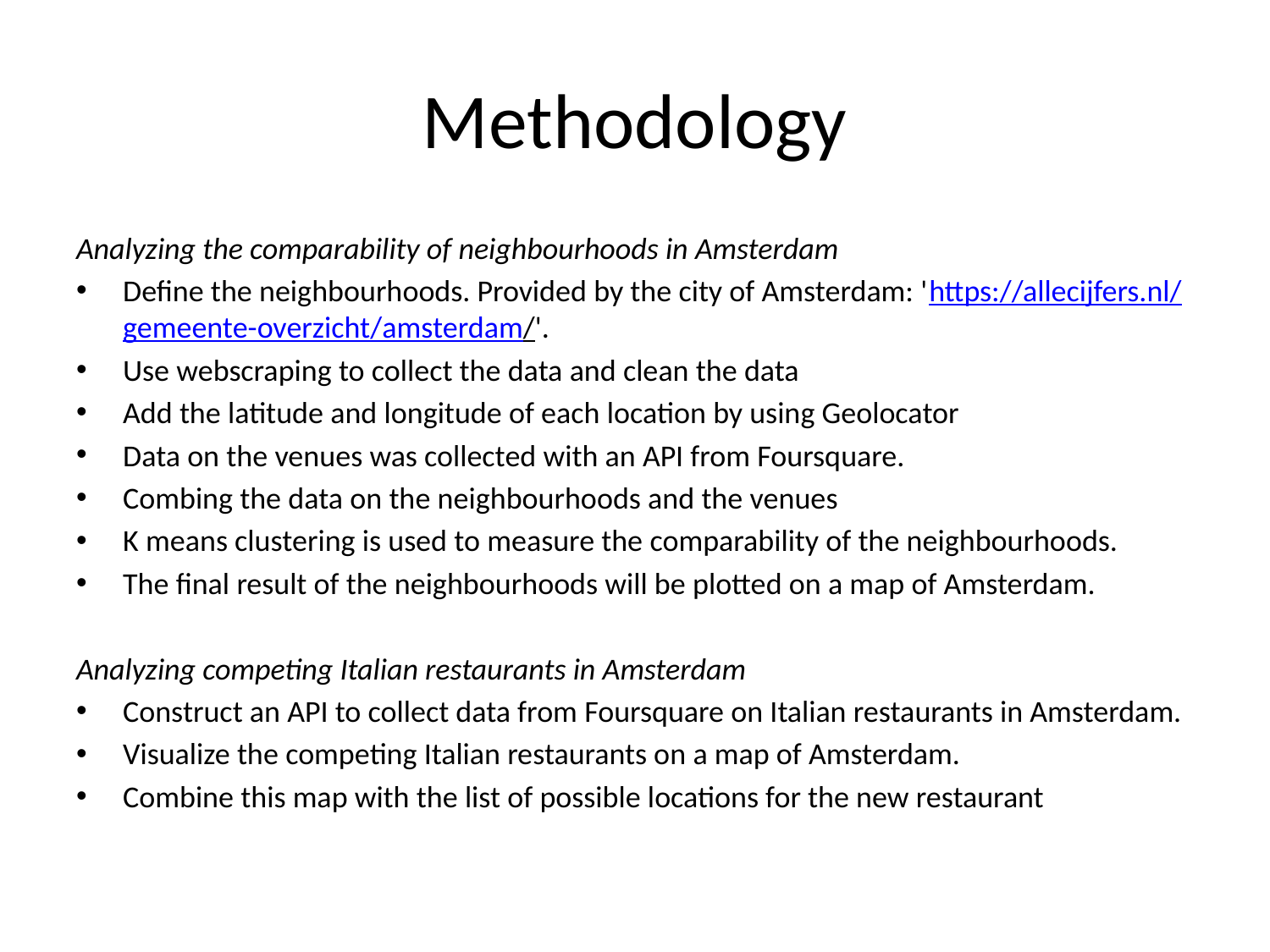

# Methodology
Analyzing the comparability of neighbourhoods in Amsterdam
Define the neighbourhoods. Provided by the city of Amsterdam: 'https://allecijfers.nl/gemeente-overzicht/amsterdam/'.
Use webscraping to collect the data and clean the data
Add the latitude and longitude of each location by using Geolocator
Data on the venues was collected with an API from Foursquare.
Combing the data on the neighbourhoods and the venues
K means clustering is used to measure the comparability of the neighbourhoods.
The final result of the neighbourhoods will be plotted on a map of Amsterdam.

Analyzing competing Italian restaurants in Amsterdam
Construct an API to collect data from Foursquare on Italian restaurants in Amsterdam.
Visualize the competing Italian restaurants on a map of Amsterdam.
Combine this map with the list of possible locations for the new restaurant